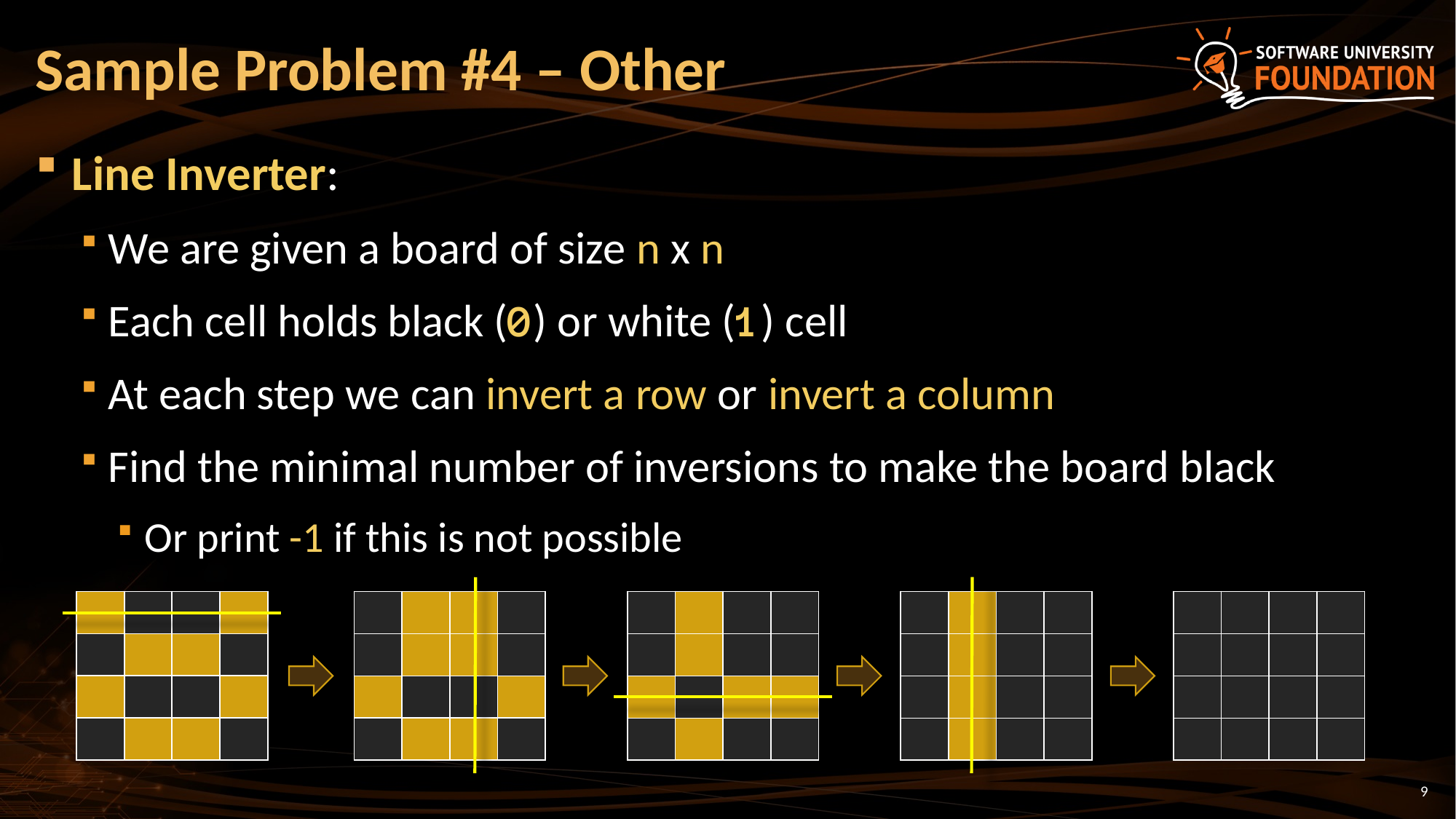

# Sample Problem #4 – Other
Line Inverter:
We are given a board of size n x n
Each cell holds black (0) or white (1) cell
At each step we can invert a row or invert a column
Find the minimal number of inversions to make the board black
Or print -1 if this is not possible
|  |  |  |  |
| --- | --- | --- | --- |
|  |  |  |  |
|  |  |  |  |
|  |  |  |  |
|  |  |  |  |
| --- | --- | --- | --- |
|  |  |  |  |
|  |  |  |  |
|  |  |  |  |
|  |  |  |  |
| --- | --- | --- | --- |
|  |  |  |  |
|  |  |  |  |
|  |  |  |  |
|  |  |  |  |
| --- | --- | --- | --- |
|  |  |  |  |
|  |  |  |  |
|  |  |  |  |
|  |  |  |  |
| --- | --- | --- | --- |
|  |  |  |  |
|  |  |  |  |
|  |  |  |  |

9